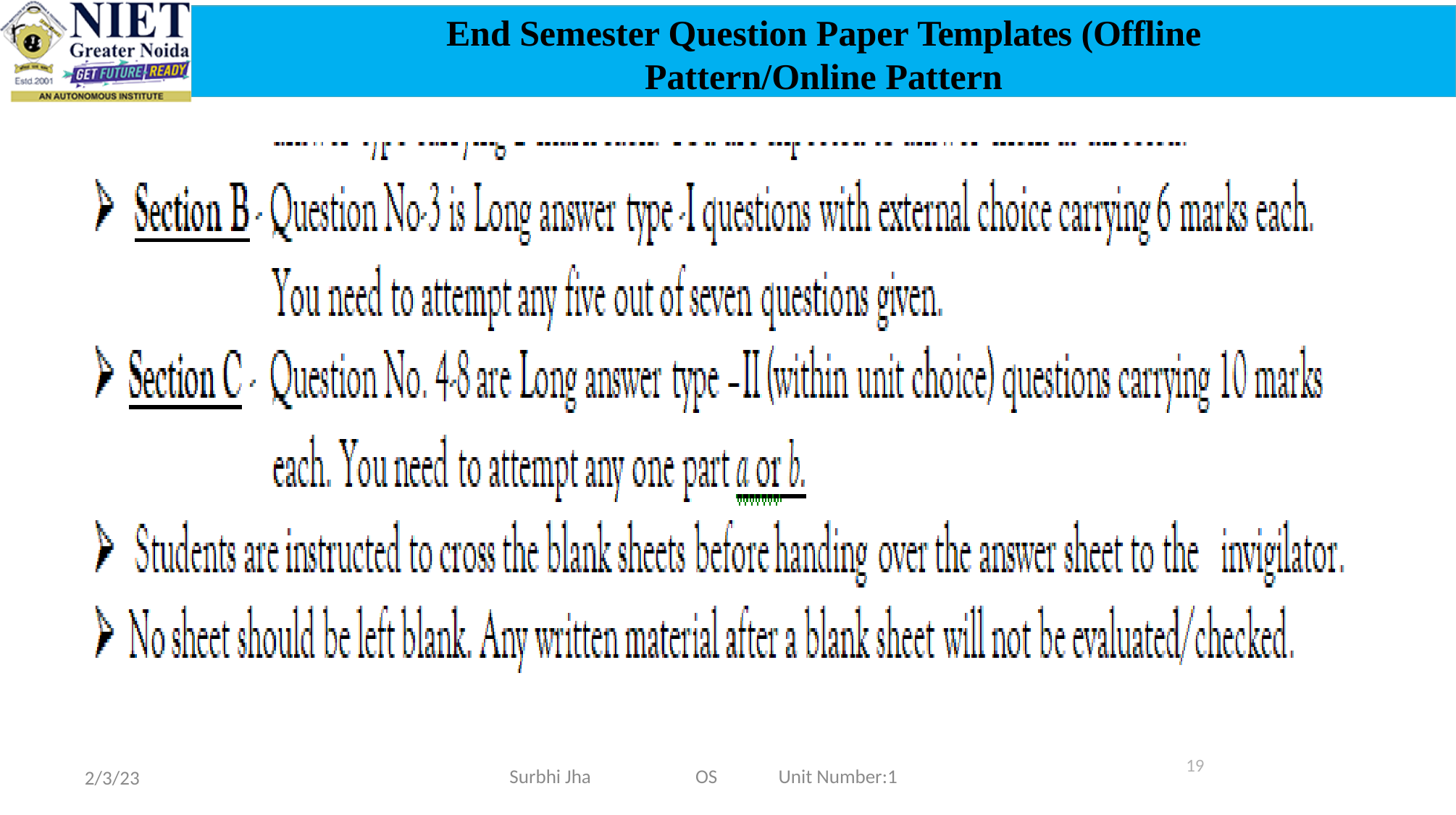

End Semester Question Paper Templates (Offline
Pattern/Online Pattern

Surbhi Jha                        OS              Unit Number:1
19
2/3/23